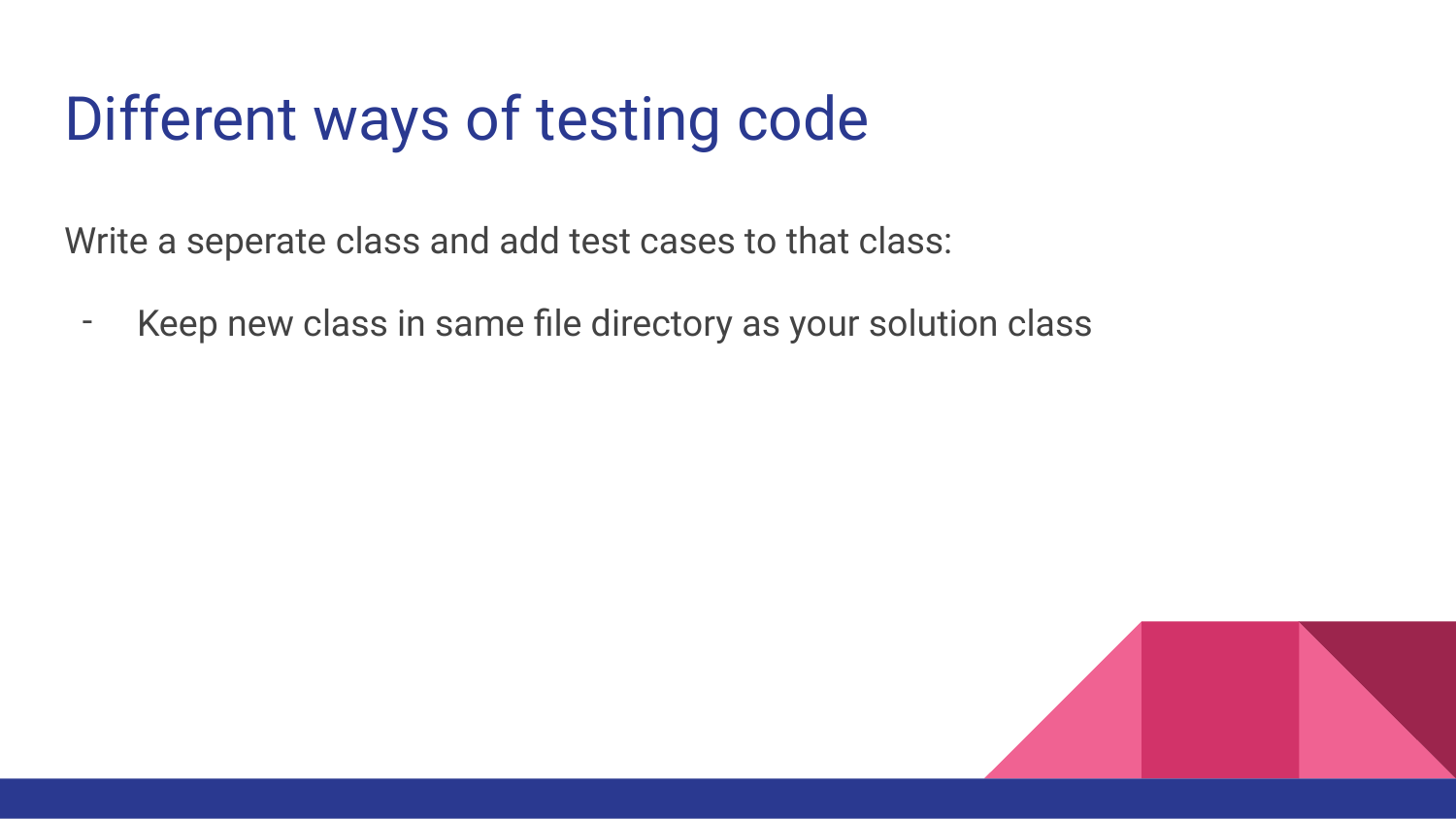

# Different ways of testing code
Write a seperate class and add test cases to that class:
Keep new class in same file directory as your solution class